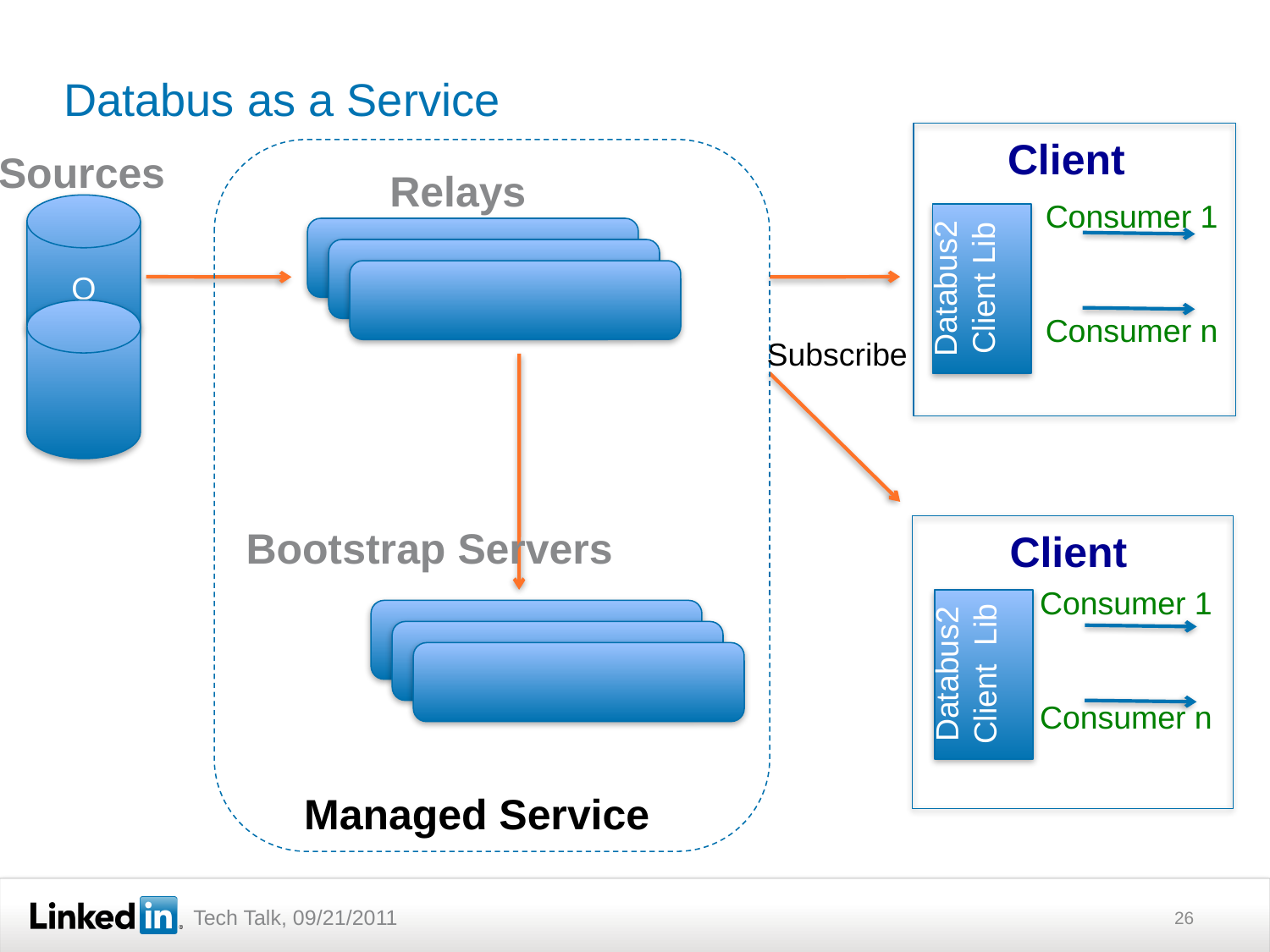

# Databus as a Service

Client
Databus2 Client Lib

Sources
M
Relays
Consumer 1

Consumer n
O

Subscribe

Bootstrap Servers

Client
Databus2 Client  Lib

Consumer 1

Consumer n

Managed Service
26